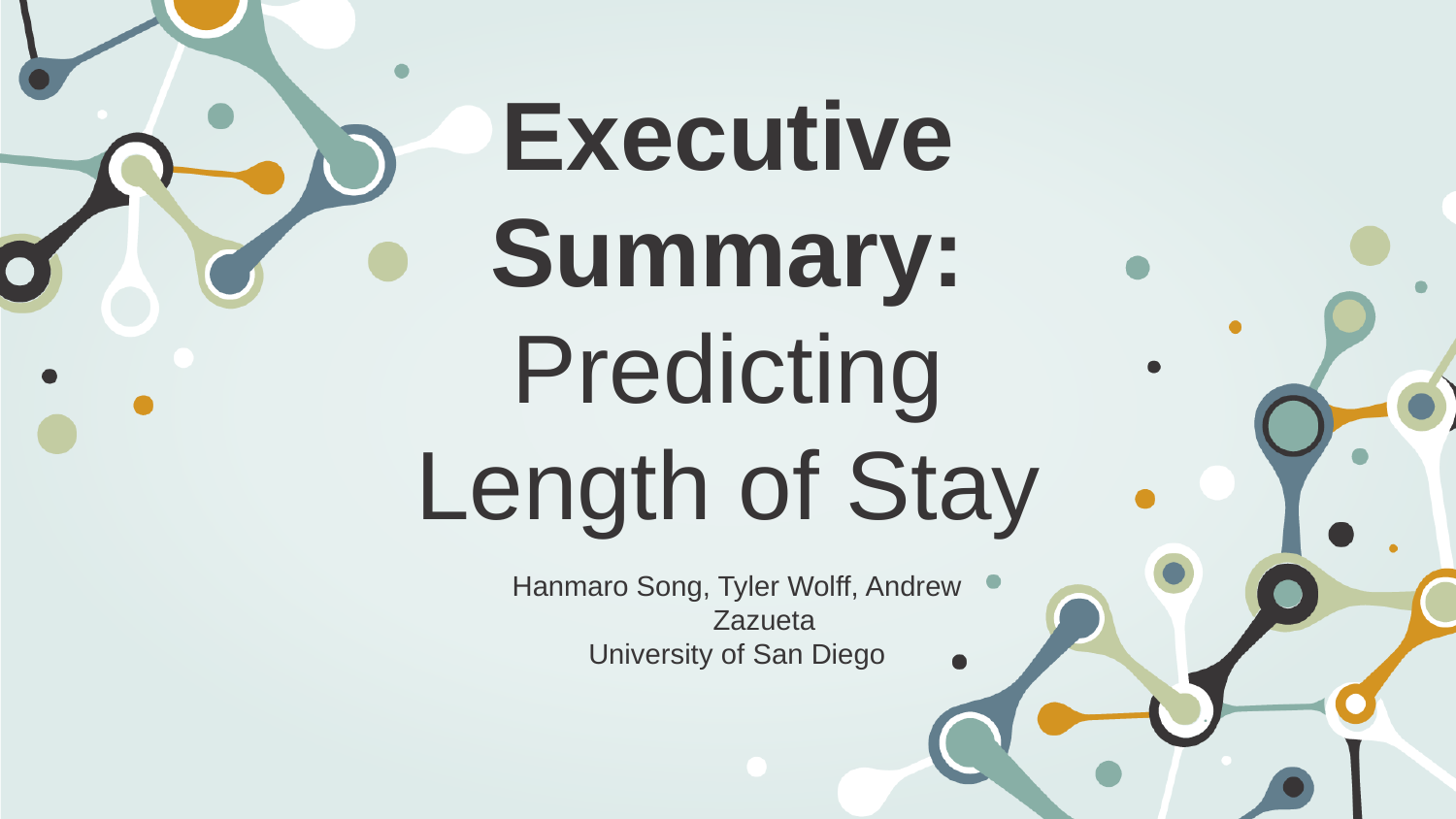

# Executive Summary: Predicting Length of Stay
Hanmaro Song, Tyler Wolff, Andrew Zazueta
University of San Diego